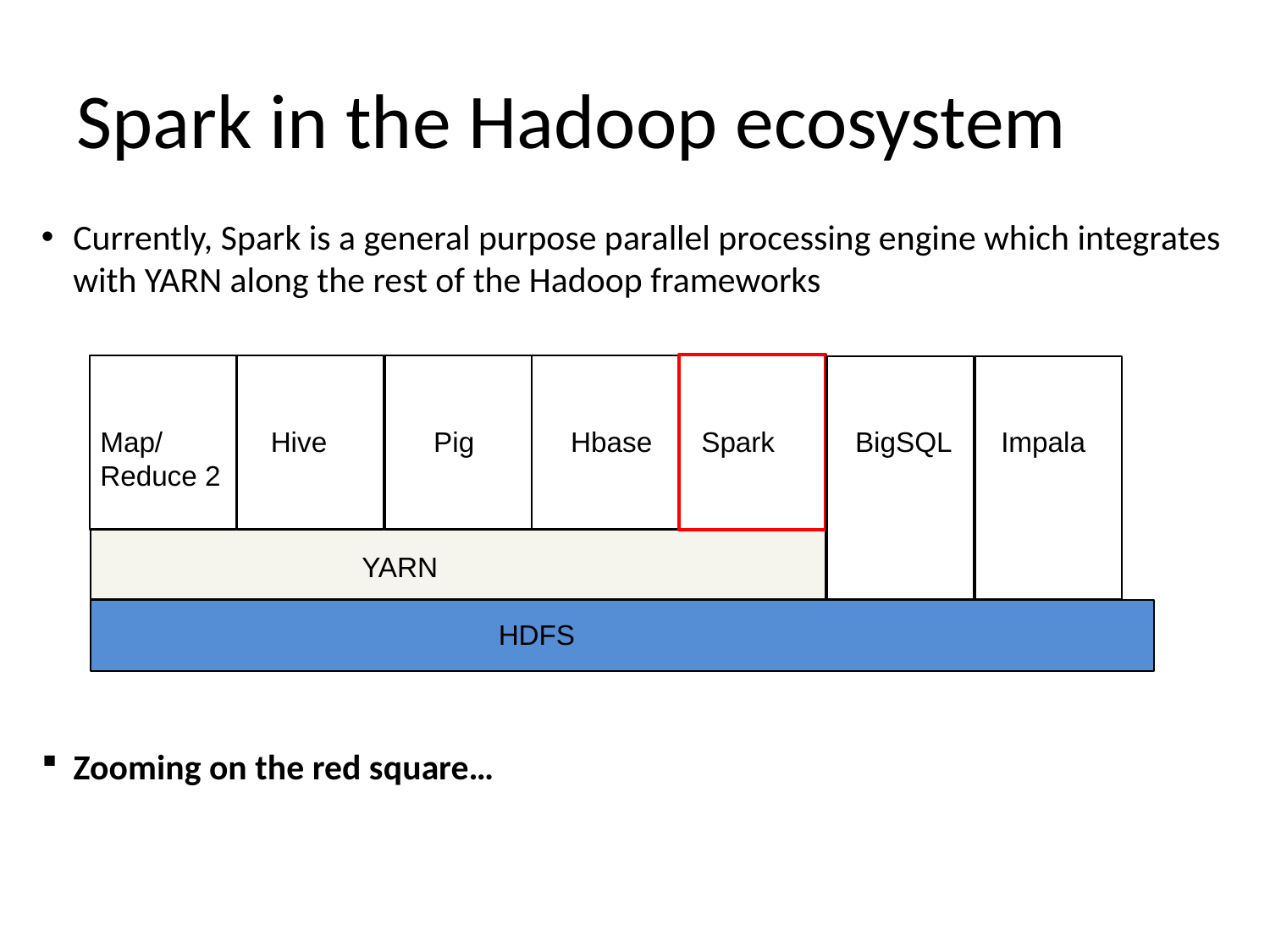

# Spark in the Hadoop ecosystem
Currently, Spark is a general purpose parallel processing engine which integrates with YARN along the rest of the Hadoop frameworks

Map/
Reduce 2
Hive
Pig
Hbase
Spark
BigSQL
Impala

YARN

HDFS
Zooming on the red square…